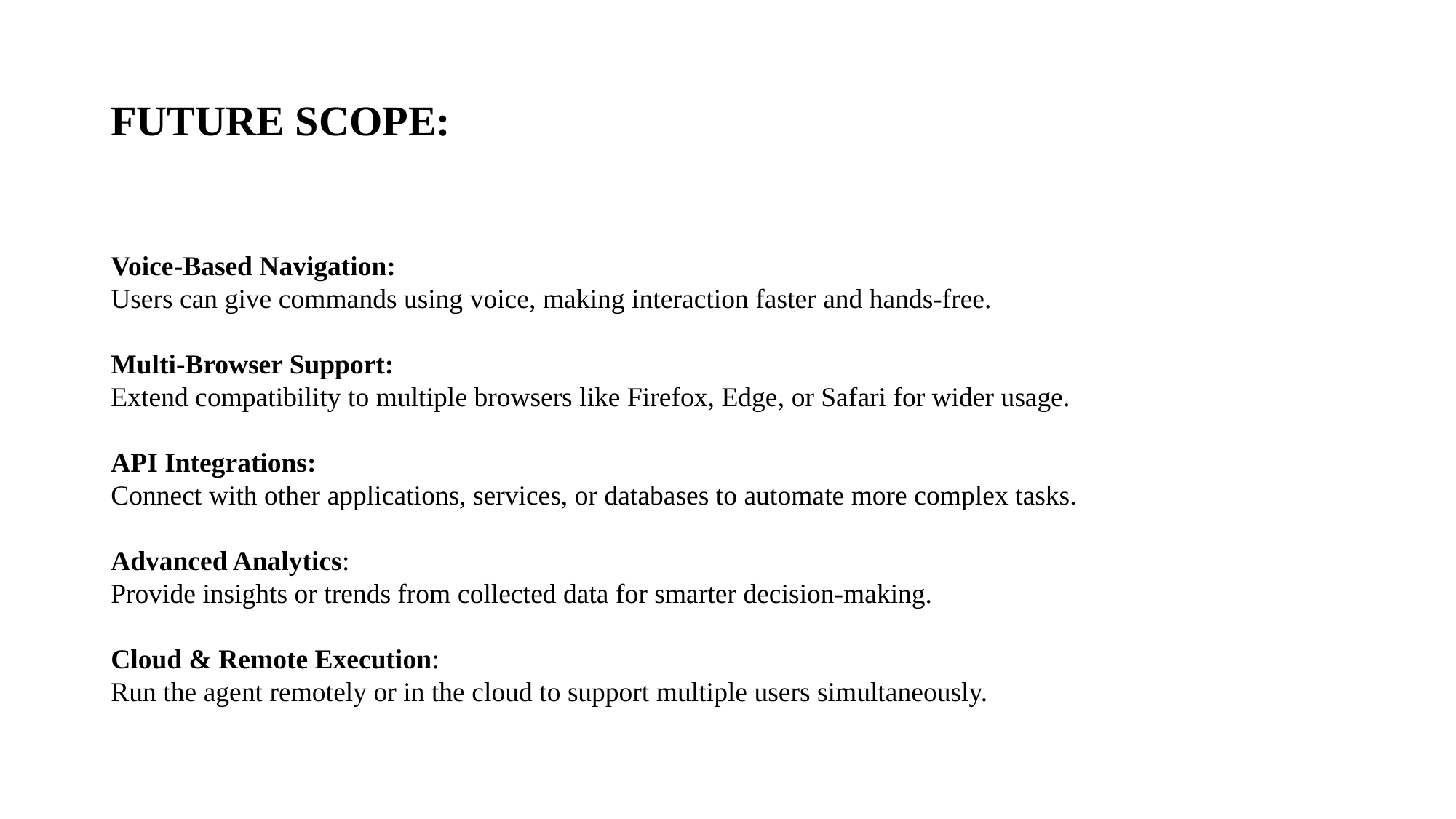

# FUTURE SCOPE:
Voice-Based Navigation:
Users can give commands using voice, making interaction faster and hands-free.

Multi-Browser Support:
Extend compatibility to multiple browsers like Firefox, Edge, or Safari for wider usage.

API Integrations:
Connect with other applications, services, or databases to automate more complex tasks.

Advanced Analytics:
Provide insights or trends from collected data for smarter decision-making.

Cloud & Remote Execution:
Run the agent remotely or in the cloud to support multiple users simultaneously.